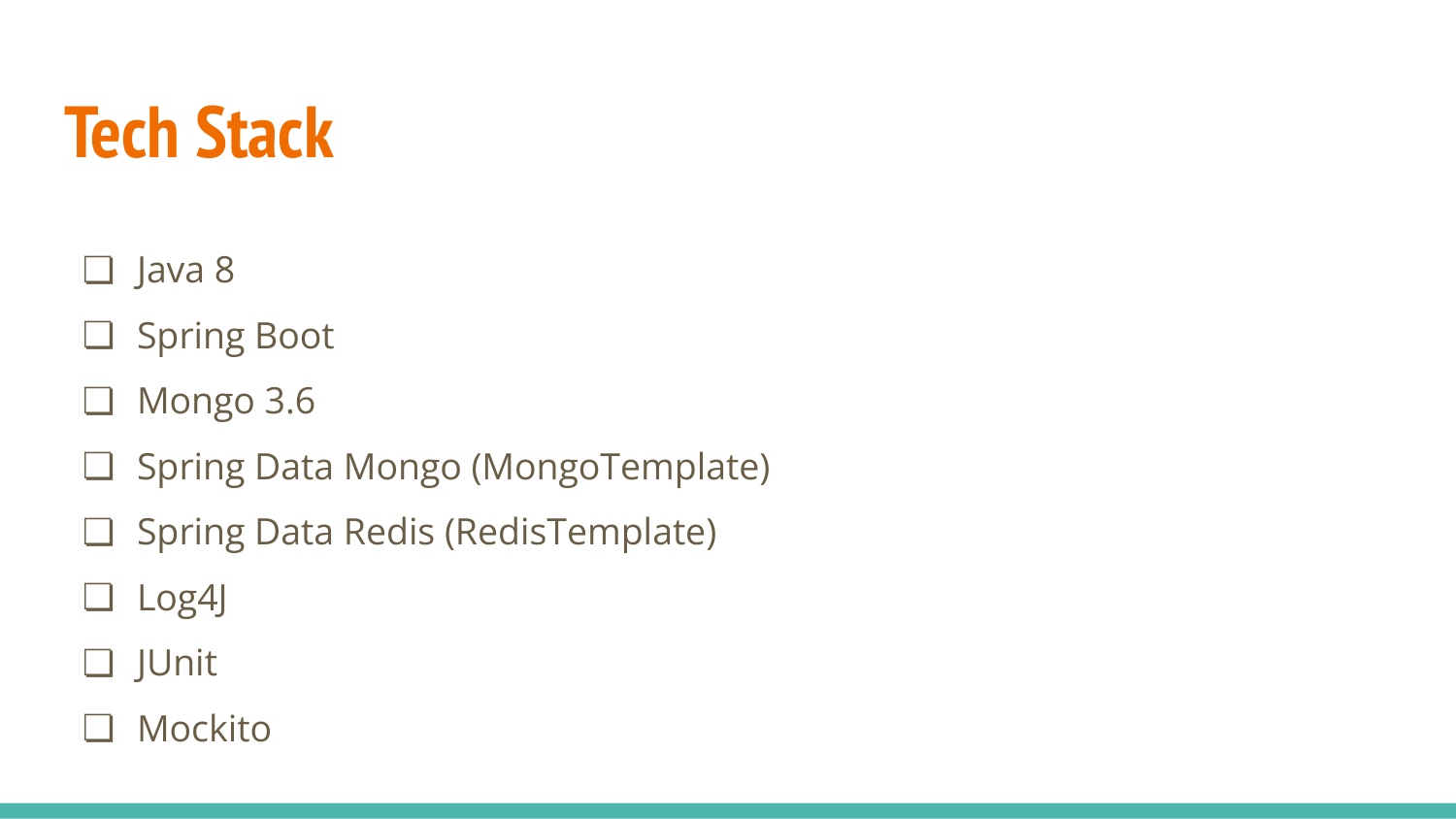

# Tech Stack

Java 8
Spring Boot
Mongo 3.6
Spring Data Mongo (MongoTemplate)
Spring Data Redis (RedisTemplate)
Log4J
JUnit
Mockito